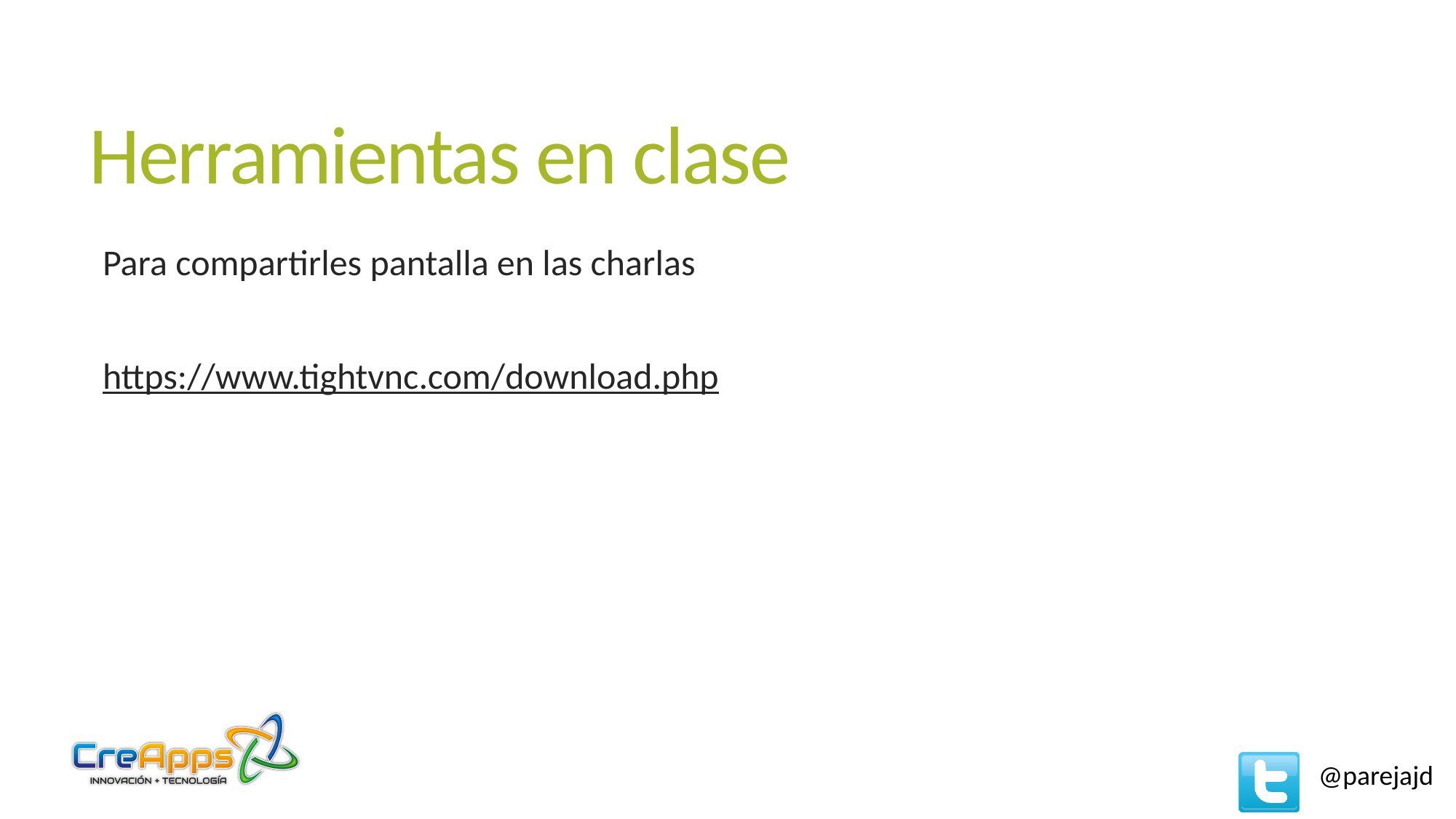

# Herramientas en clase
Para compartirles pantalla en las charlas

https://www.tightvnc.com/download.php